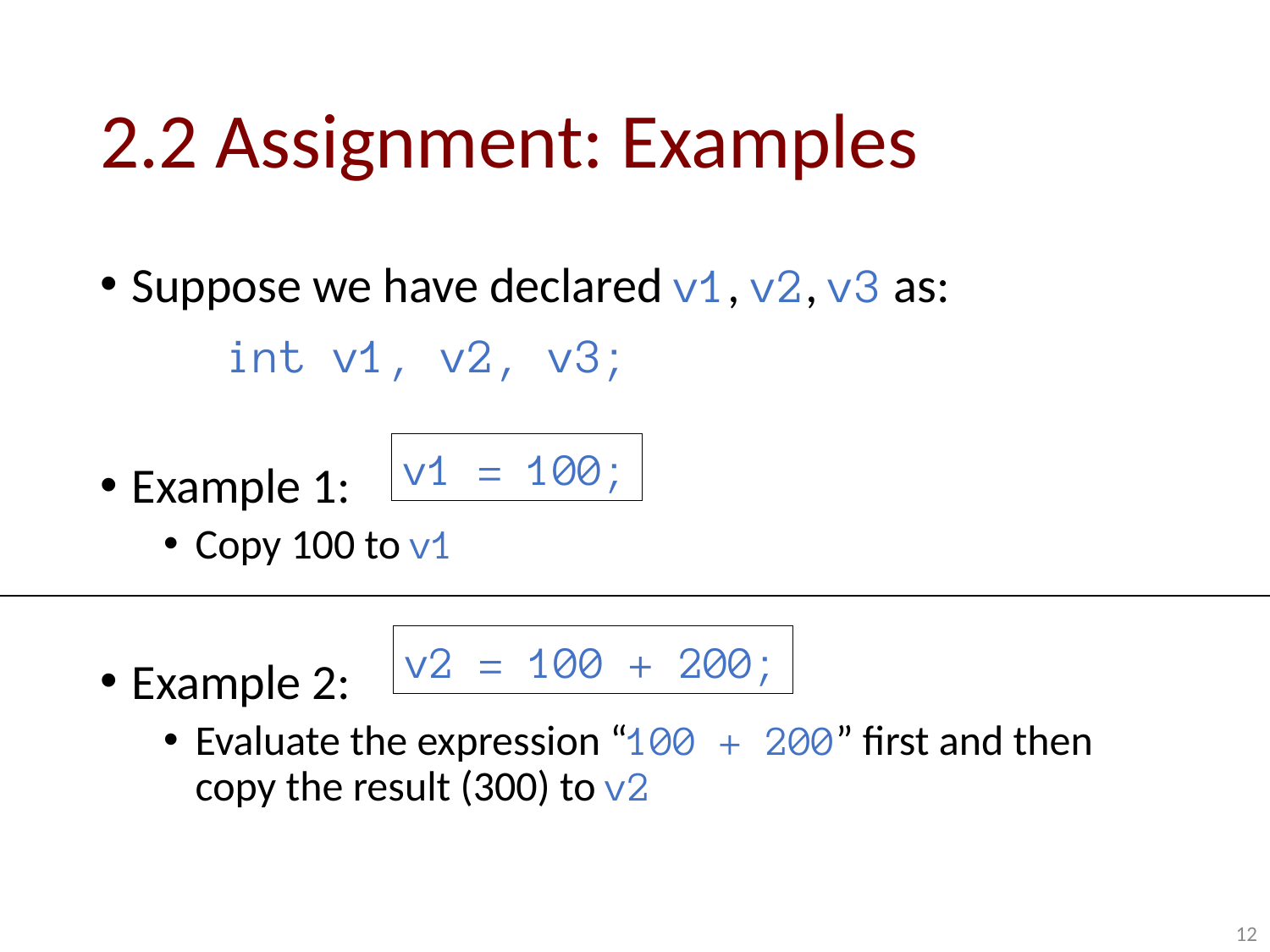

# 2.2 Assignment: Examples
Suppose we have declared v1, v2, v3 as:
	int v1, v2, v3;

Example 1:
Copy 100 to v1

Example 2:
Evaluate the expression “100 + 200” first and then copy the result (300) to v2
v1 = 100;
v2 = 100 + 200;
12